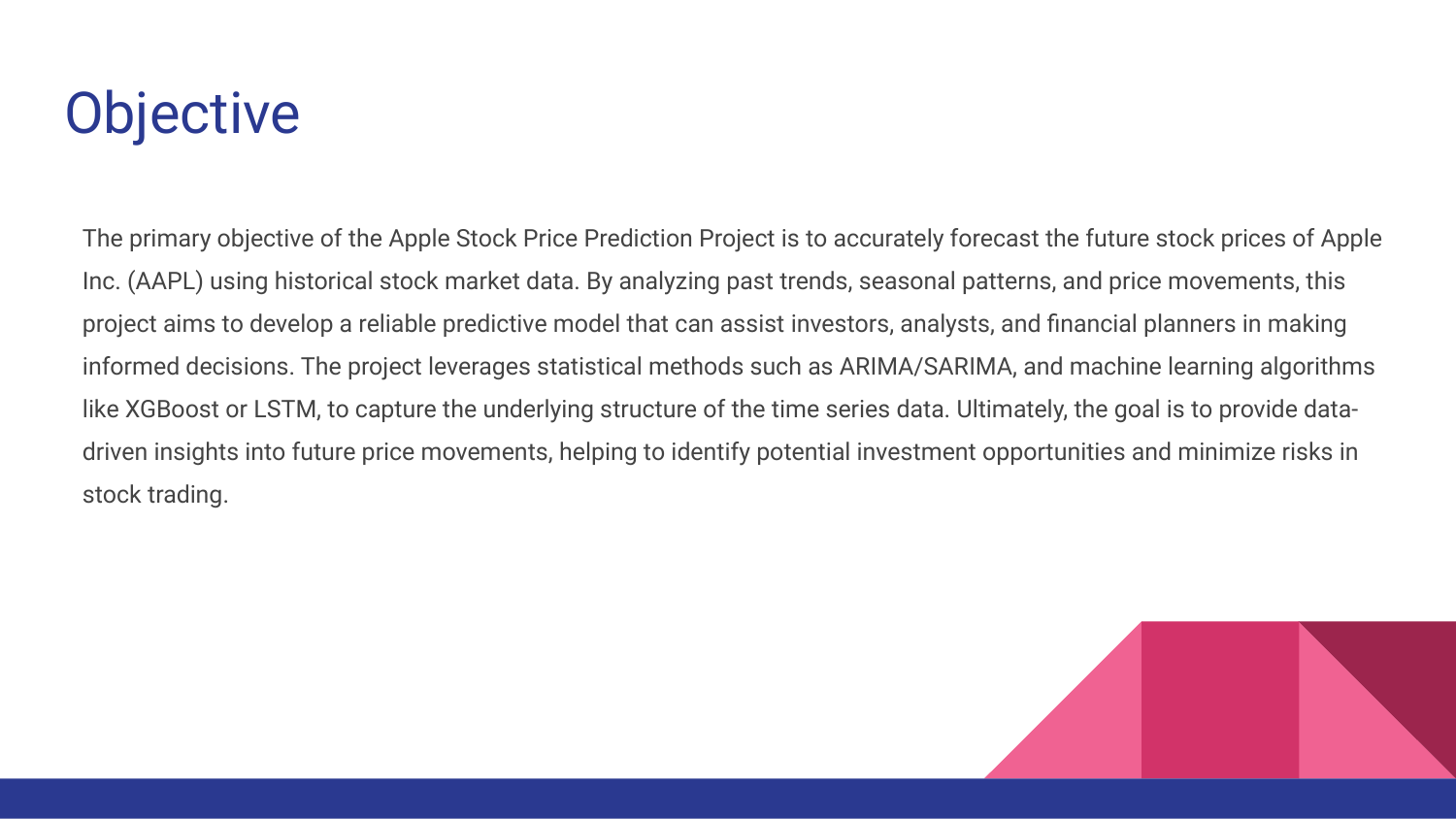

# Objective
The primary objective of the Apple Stock Price Prediction Project is to accurately forecast the future stock prices of Apple Inc. (AAPL) using historical stock market data. By analyzing past trends, seasonal patterns, and price movements, this project aims to develop a reliable predictive model that can assist investors, analysts, and financial planners in making informed decisions. The project leverages statistical methods such as ARIMA/SARIMA, and machine learning algorithms like XGBoost or LSTM, to capture the underlying structure of the time series data. Ultimately, the goal is to provide data-driven insights into future price movements, helping to identify potential investment opportunities and minimize risks in stock trading.